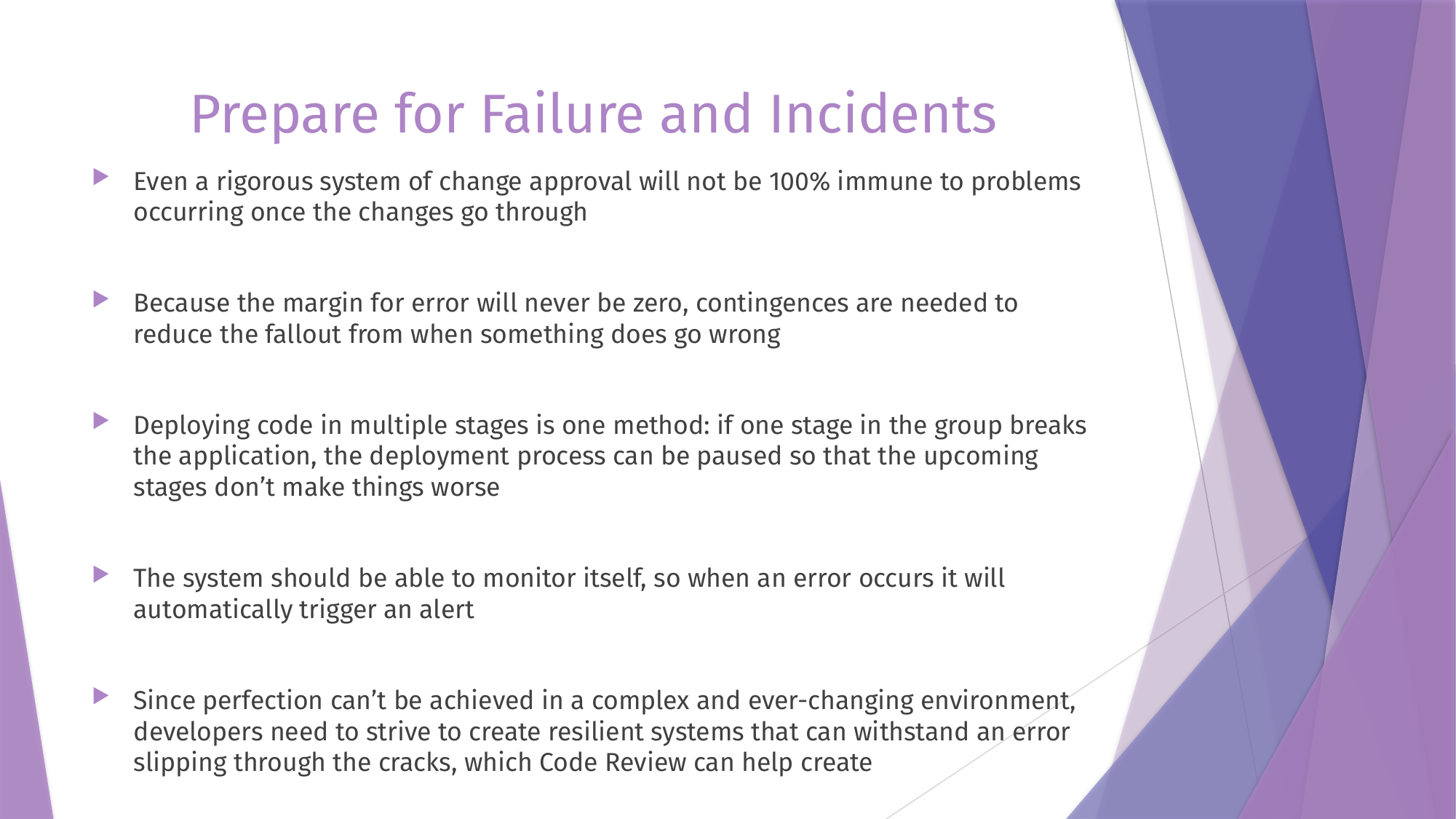

# Prepare for Failure and Incidents
Even a rigorous system of change approval will not be 100% immune to problems occurring once the changes go through

Because the margin for error will never be zero, contingences are needed to reduce the fallout from when something does go wrong

Deploying code in multiple stages is one method: if one stage in the group breaks the application, the deployment process can be paused so that the upcoming stages don’t make things worse

The system should be able to monitor itself, so when an error occurs it will automatically trigger an alert

Since perfection can’t be achieved in a complex and ever-changing environment, developers need to strive to create resilient systems that can withstand an error slipping through the cracks, which Code Review can help create